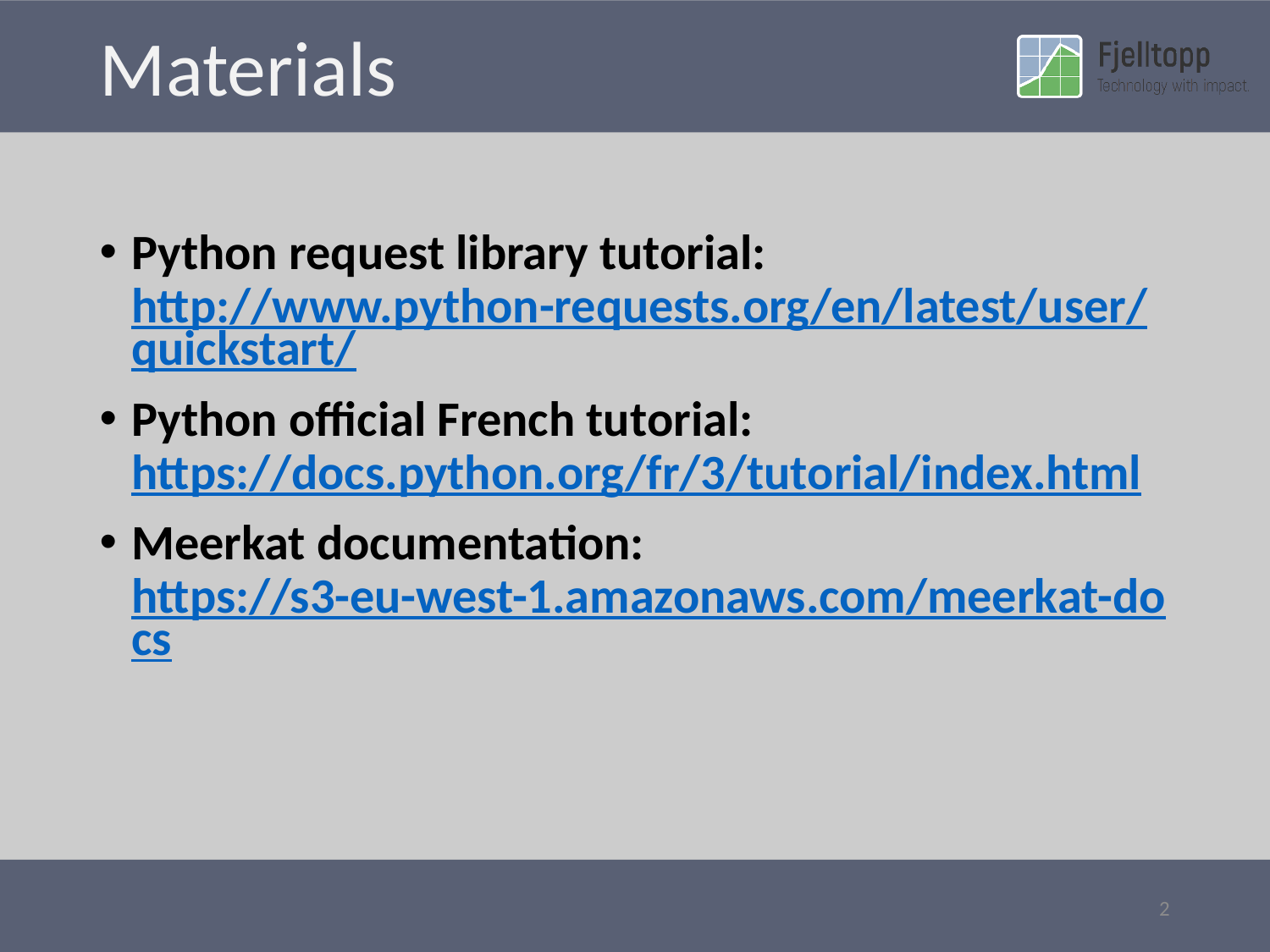

# Materials
Python request library tutorial: http://www.python-requests.org/en/latest/user/quickstart/
Python official French tutorial:
https://docs.python.org/fr/3/tutorial/index.html
Meerkat documentation:
https://s3-eu-west-1.amazonaws.com/meerkat-docs
2